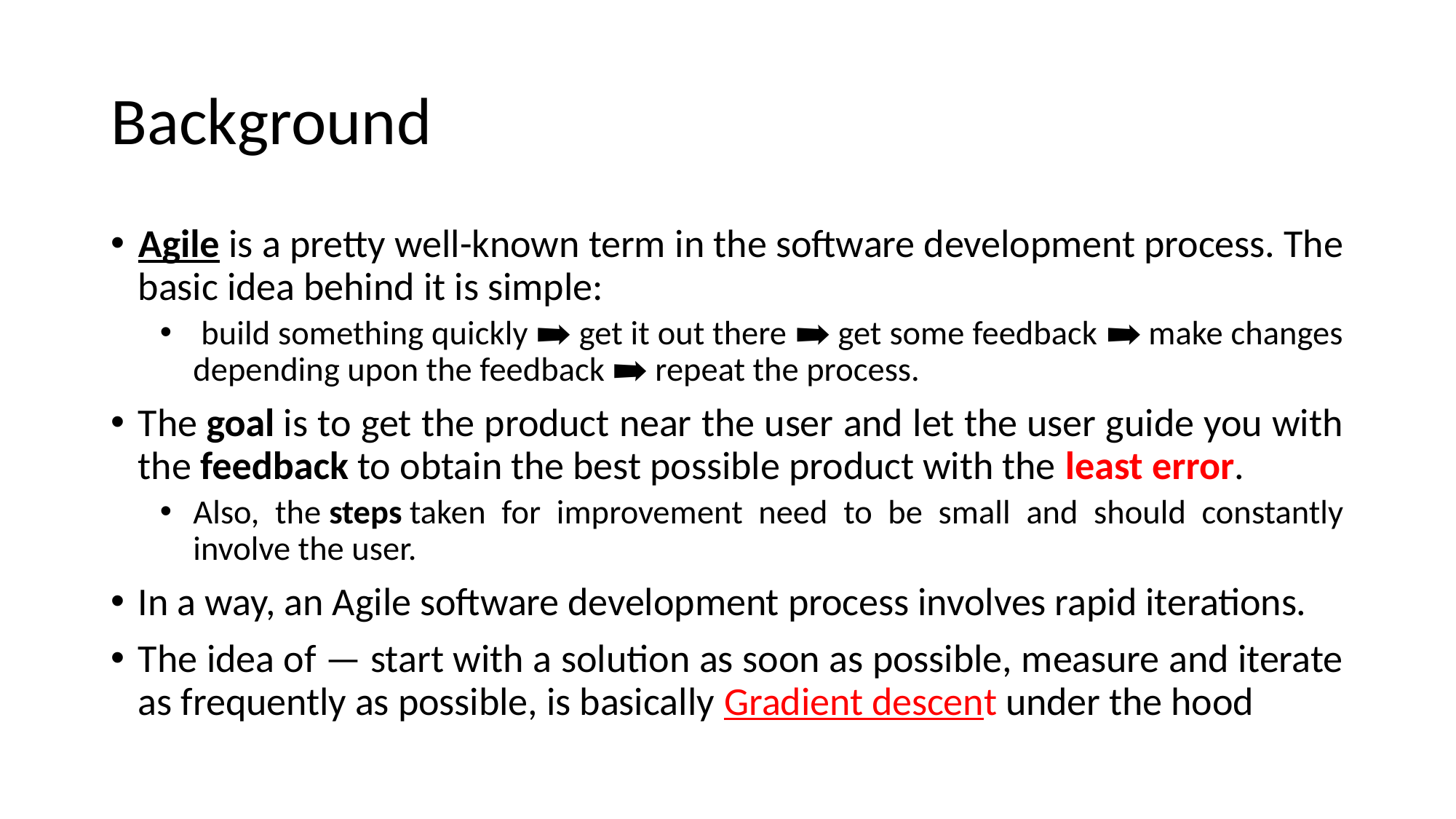

# Background
Agile is a pretty well-known term in the software development process. The basic idea behind it is simple:
 build something quickly ➡️ get it out there ➡️ get some feedback ➡️ make changes depending upon the feedback ➡️ repeat the process.
The goal is to get the product near the user and let the user guide you with the feedback to obtain the best possible product with the least error.
Also, the steps taken for improvement need to be small and should constantly involve the user.
In a way, an Agile software development process involves rapid iterations.
The idea of — start with a solution as soon as possible, measure and iterate as frequently as possible, is basically Gradient descent under the hood